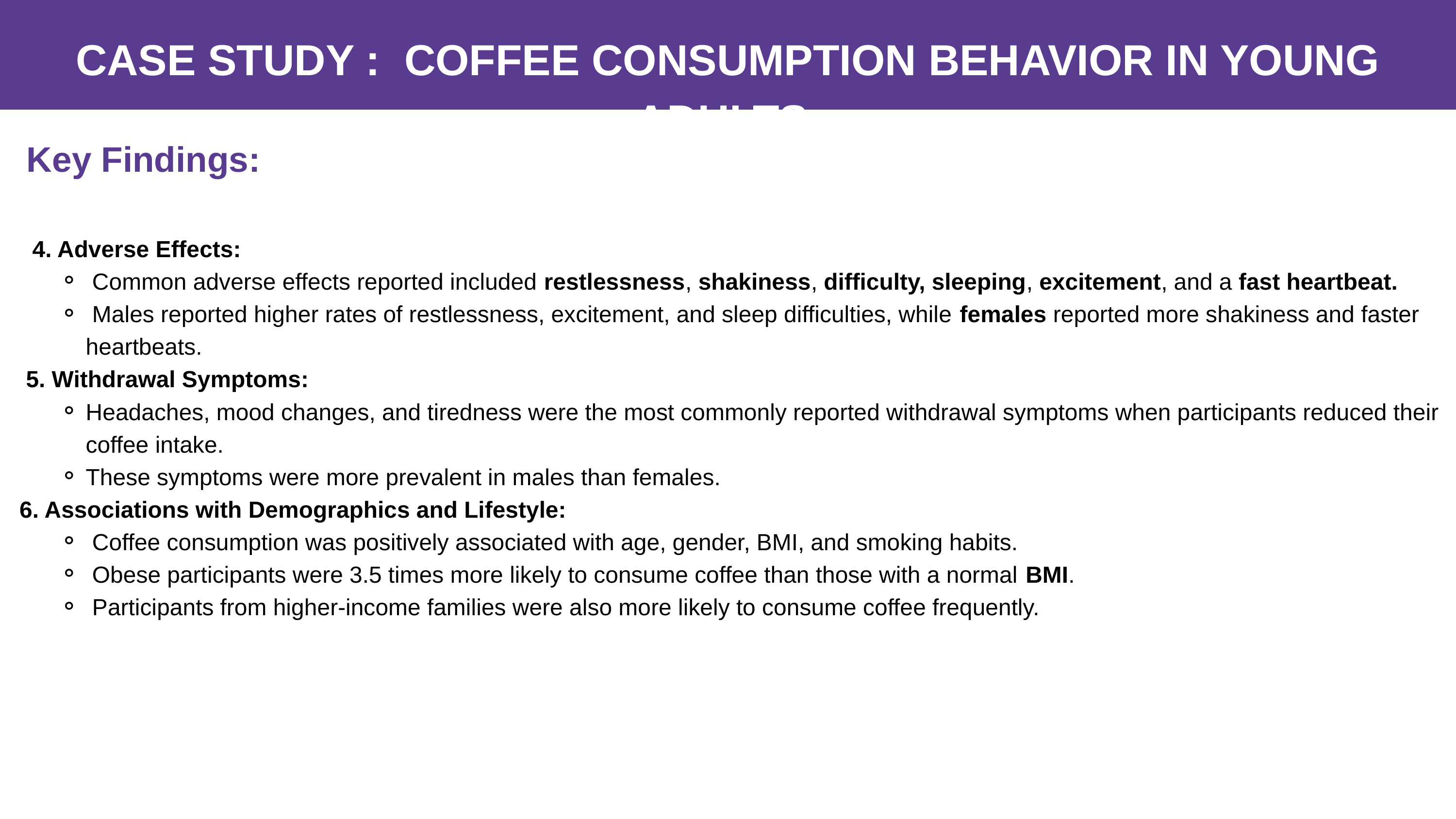

CASE STUDY :  COFFEE CONSUMPTION BEHAVIOR IN YOUNG ADULTS
Key Findings:

    4. Adverse Effects:
 Common adverse effects reported included restlessness, shakiness, difficulty, sleeping, excitement, and a fast heartbeat.
 Males reported higher rates of restlessness, excitement, and sleep difficulties, while females reported more shakiness and faster heartbeats.
   5. Withdrawal Symptoms:
Headaches, mood changes, and tiredness were the most commonly reported withdrawal symptoms when participants reduced their coffee intake.
These symptoms were more prevalent in males than females.
  6. Associations with Demographics and Lifestyle:
 Coffee consumption was positively associated with age, gender, BMI, and smoking habits.
 Obese participants were 3.5 times more likely to consume coffee than those with a normal BMI.
 Participants from higher-income families were also more likely to consume coffee frequently.